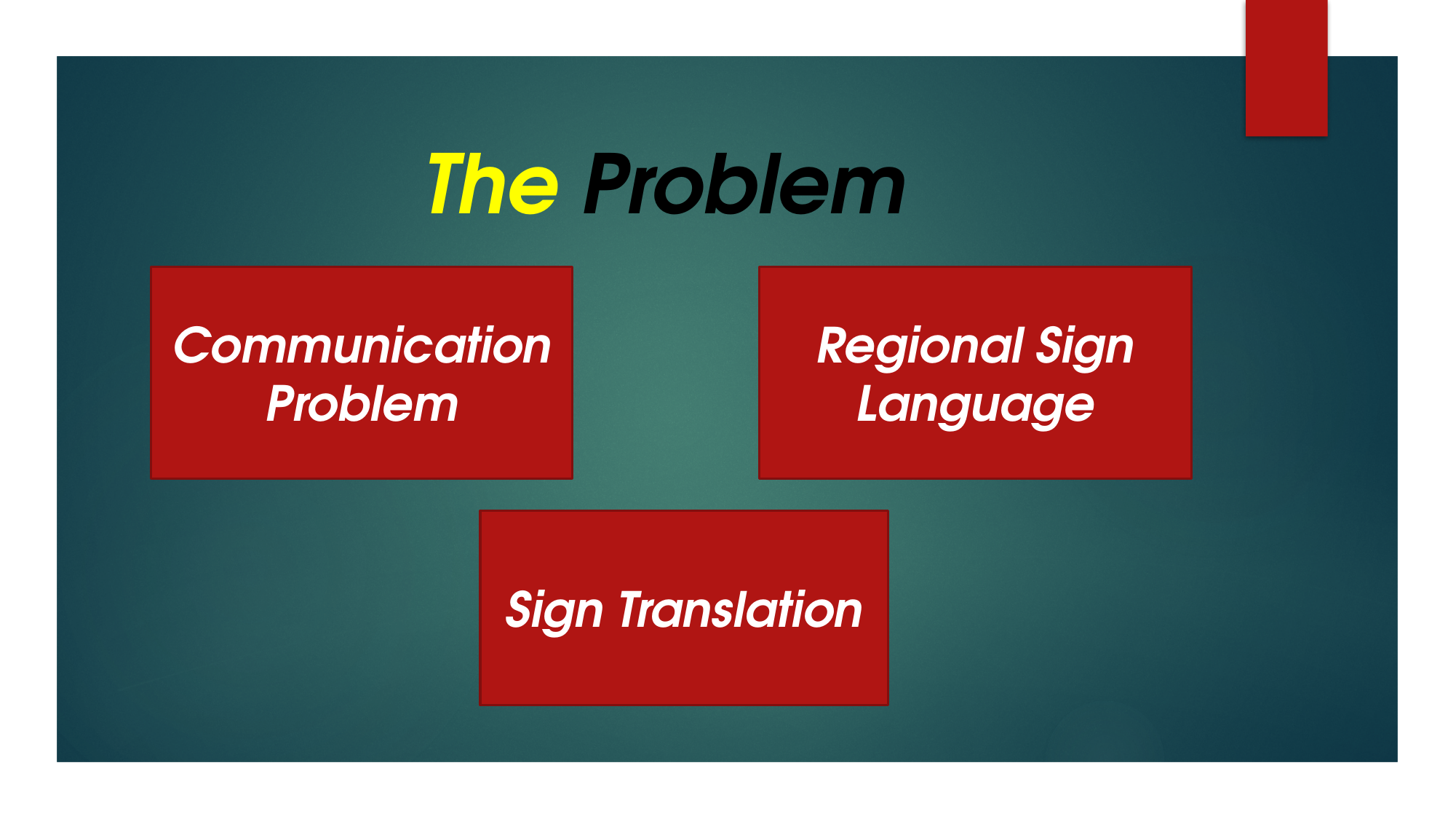

# The Problem

Communication Problem
Regional Sign Language
Sign Translation